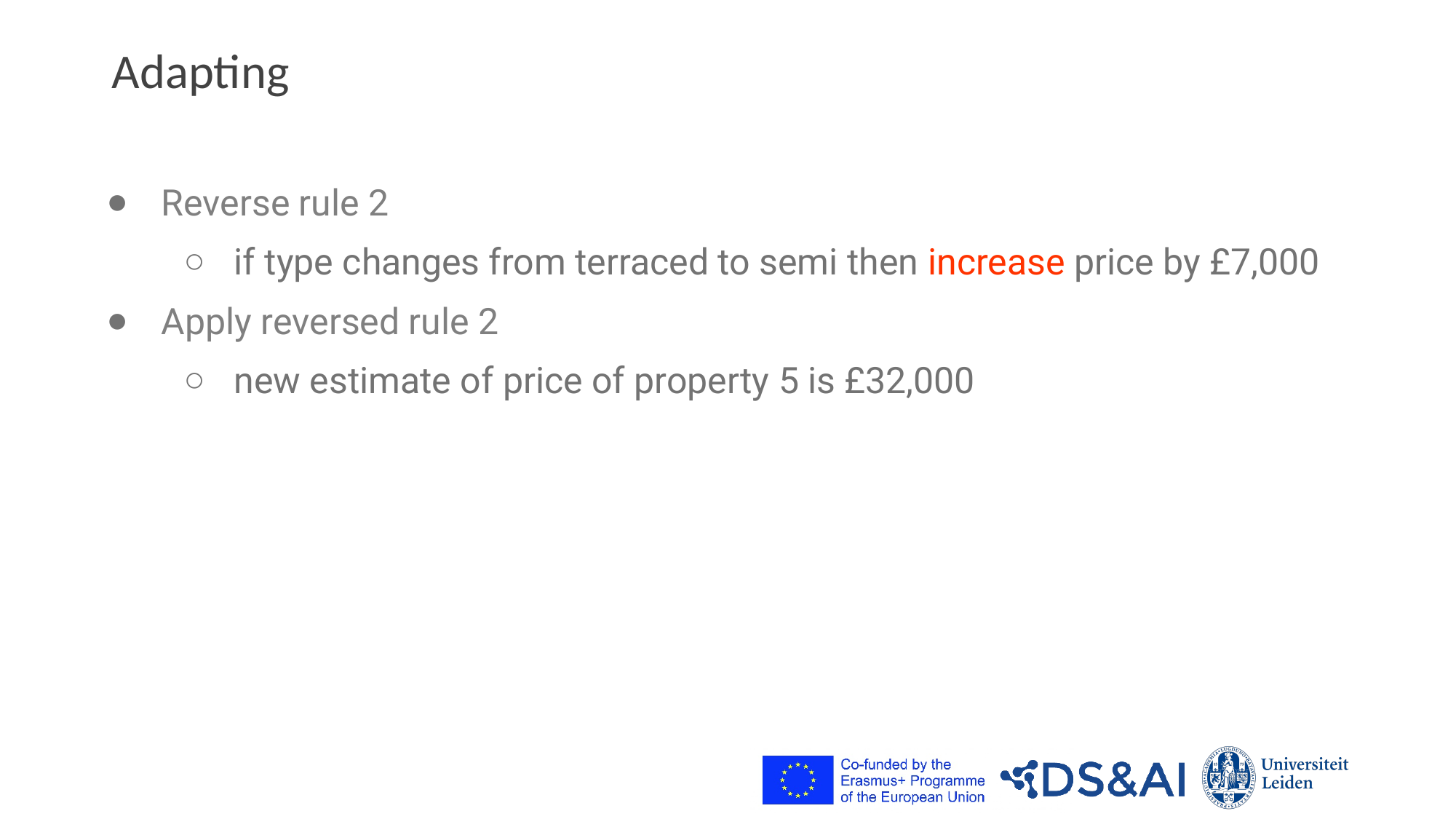

# Adapting
Reverse rule 2
if type changes from terraced to semi then increase price by £7,000
Apply reversed rule 2
new estimate of price of property 5 is £32,000